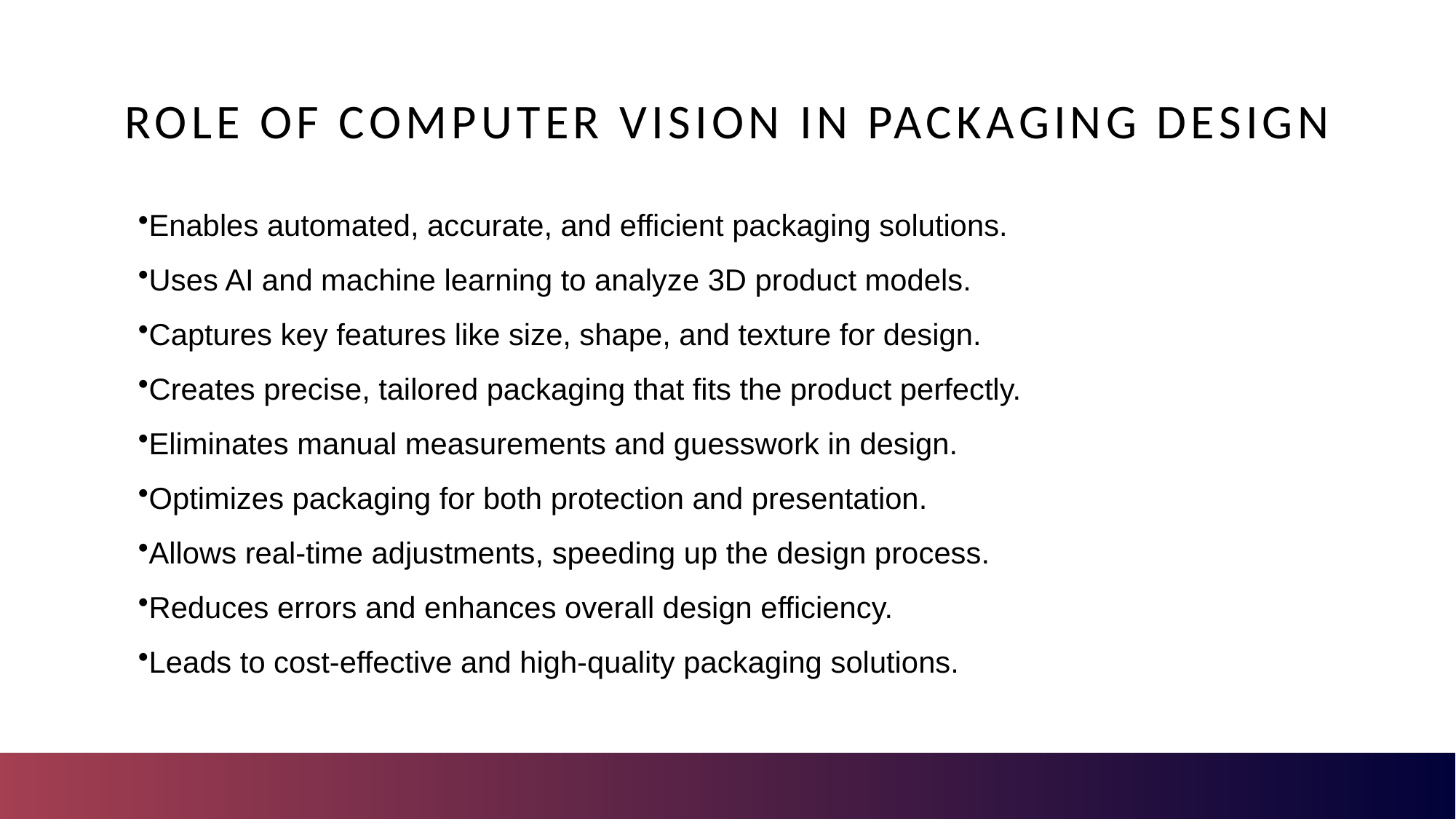

# Role of Computer Vision in Packaging Design
Enables automated, accurate, and efficient packaging solutions.
Uses AI and machine learning to analyze 3D product models.
Captures key features like size, shape, and texture for design.
Creates precise, tailored packaging that fits the product perfectly.
Eliminates manual measurements and guesswork in design.
Optimizes packaging for both protection and presentation.
Allows real-time adjustments, speeding up the design process.
Reduces errors and enhances overall design efficiency.
Leads to cost-effective and high-quality packaging solutions.